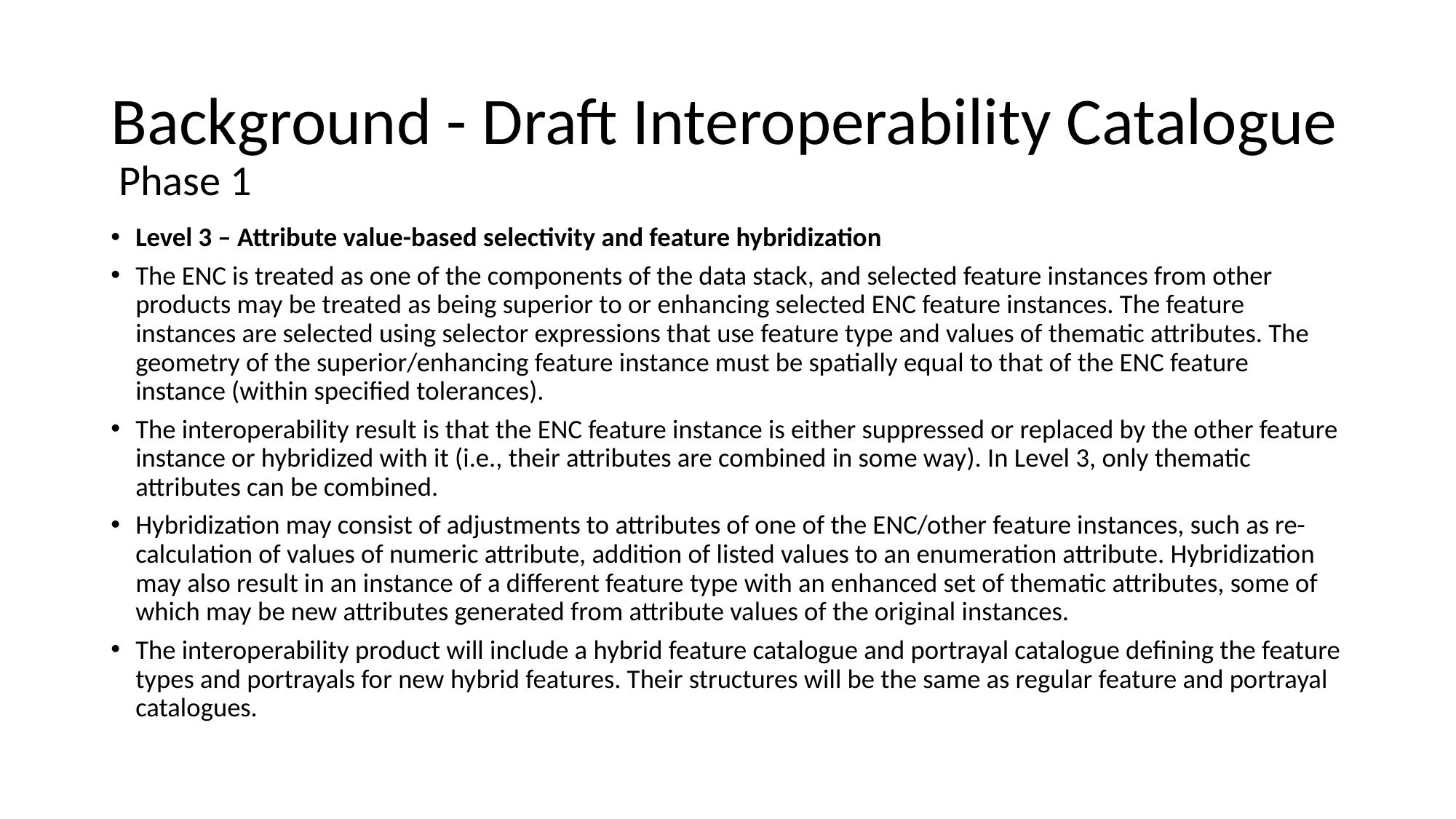

# Background - Draft Interoperability Catalogue
Phase 1
Level 3 – Attribute value-based selectivity and feature hybridization
The ENC is treated as one of the components of the data stack, and selected feature instances from other products may be treated as being superior to or enhancing selected ENC feature instances. The feature instances are selected using selector expressions that use feature type and values of thematic attributes. The geometry of the superior/enhancing feature instance must be spatially equal to that of the ENC feature instance (within specified tolerances).
The interoperability result is that the ENC feature instance is either suppressed or replaced by the other feature instance or hybridized with it (i.e., their attributes are combined in some way). In Level 3, only thematic attributes can be combined.
Hybridization may consist of adjustments to attributes of one of the ENC/other feature instances, such as re-calculation of values of numeric attribute, addition of listed values to an enumeration attribute. Hybridization may also result in an instance of a different feature type with an enhanced set of thematic attributes, some of which may be new attributes generated from attribute values of the original instances.
The interoperability product will include a hybrid feature catalogue and portrayal catalogue defining the feature types and portrayals for new hybrid features. Their structures will be the same as regular feature and portrayal catalogues.